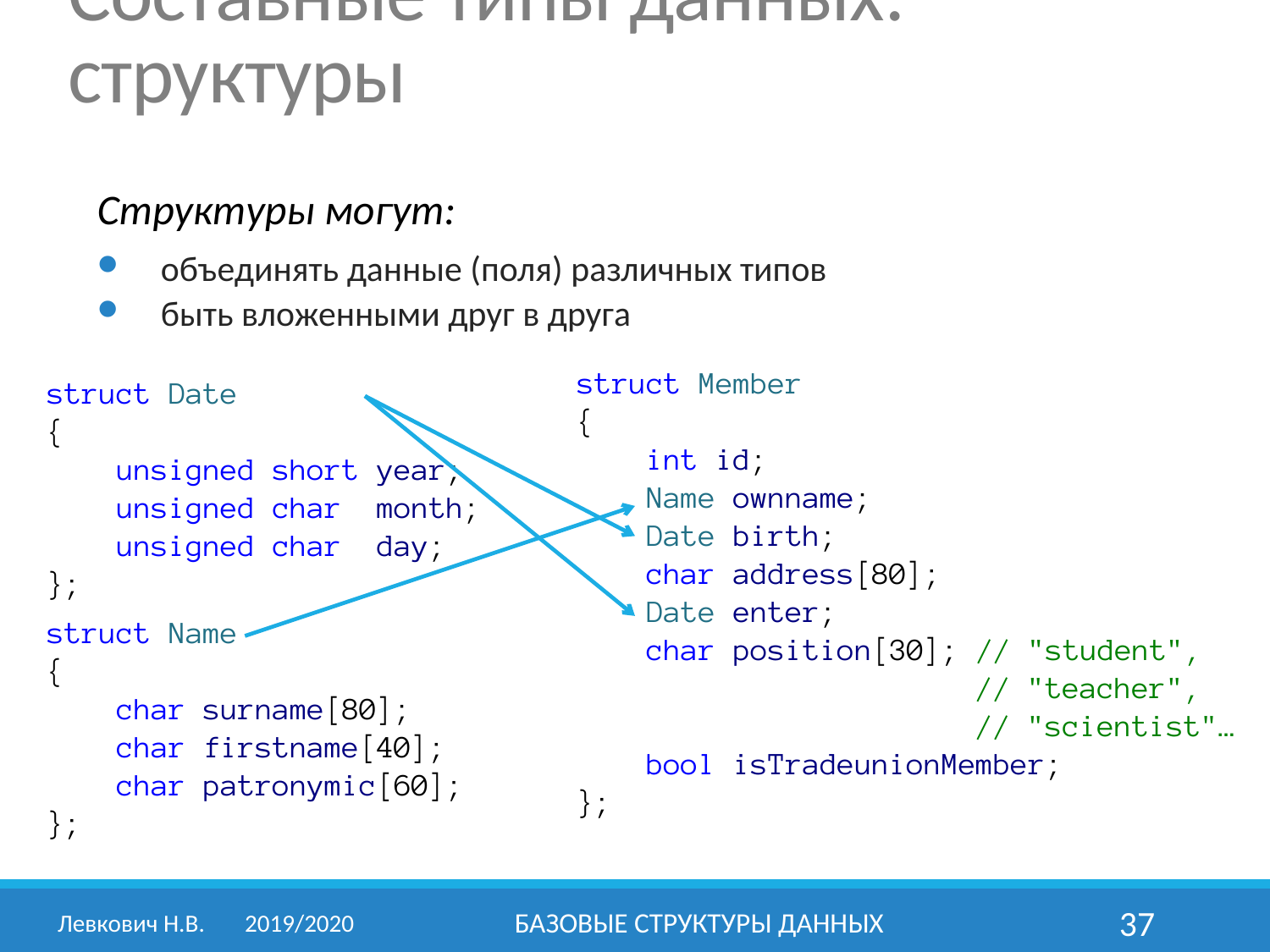

Составные типы данных: структуры
Структуры могут:
объединять данные (поля) различных типов
быть вложенными друг в друга

struct Member
{
    int id;
    Name ownname;
    Date birth;
    char address[80];
    Date enter;
    char position[30]; // "student",
                       // "teacher",
                       // "scientist"…
    bool isTradeunionMember;
};
struct Date
{
    unsigned short year;
    unsigned char  month;
    unsigned char  day;
};
struct Name
{
    char surname[80];
    char firstname[40];
    char patronymic[60];
};
Левкович Н.В.	2019/2020
Базовые структуры данных
37